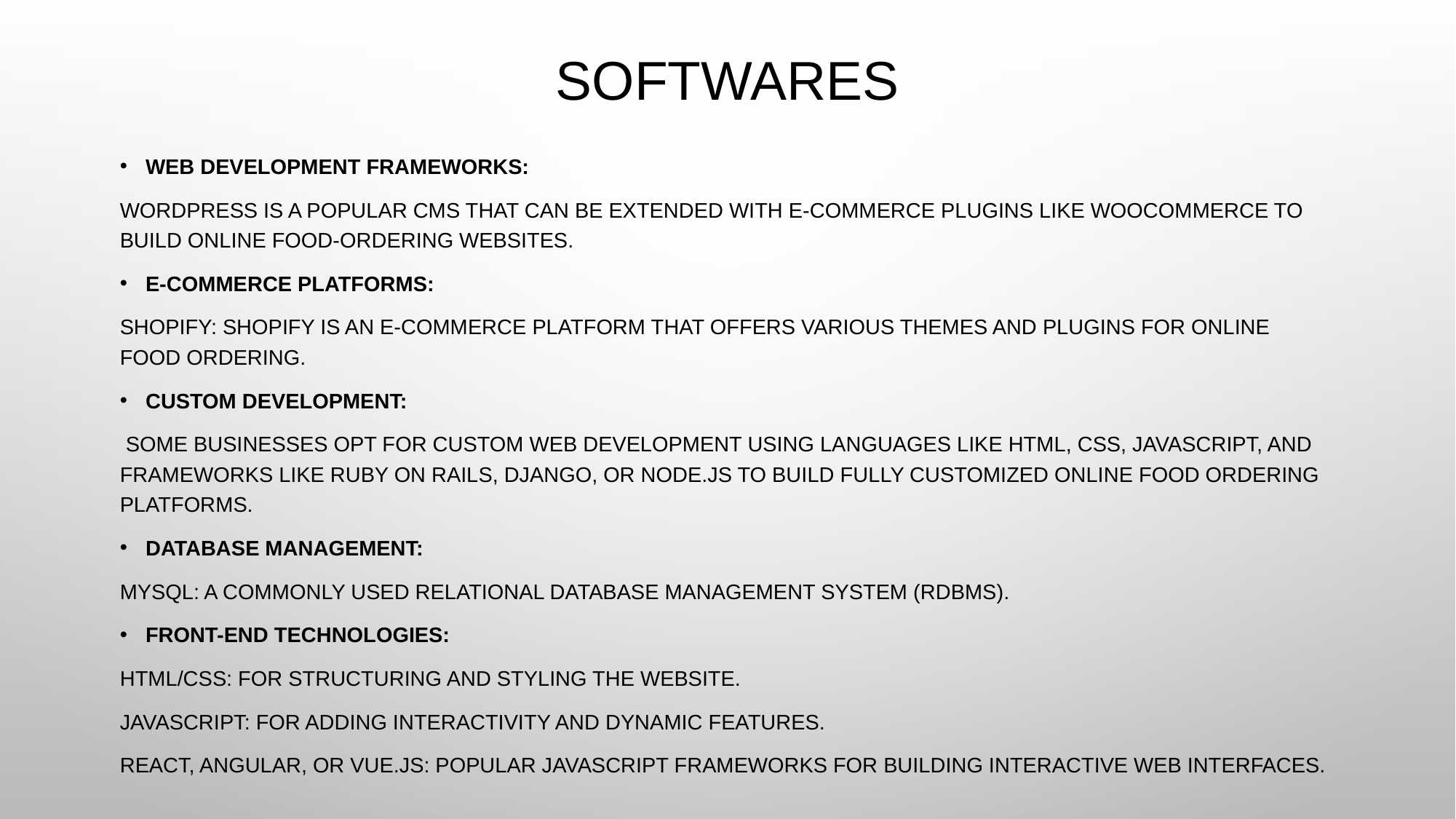

# SOFTWAREs
Web Development Frameworks:
WordPress is a popular CMS that can be extended with e-commerce plugins like WooCommerce to build online food-ordering websites.
E-commerce Platforms:
Shopify: Shopify is an e-commerce platform that offers various themes and plugins for online food ordering.
Custom Development:
 Some businesses opt for custom web development using languages like HTML, CSS, JavaScript, and frameworks like Ruby on Rails, Django, or Node.js to build fully customized online food ordering platforms.
Database Management:
MySQL: A commonly used relational database management system (RDBMS).
Front-end Technologies:
HTML/CSS: For structuring and styling the website.
JavaScript: For adding interactivity and dynamic features.
React, Angular, or Vue.js: Popular JavaScript frameworks for building interactive web interfaces.